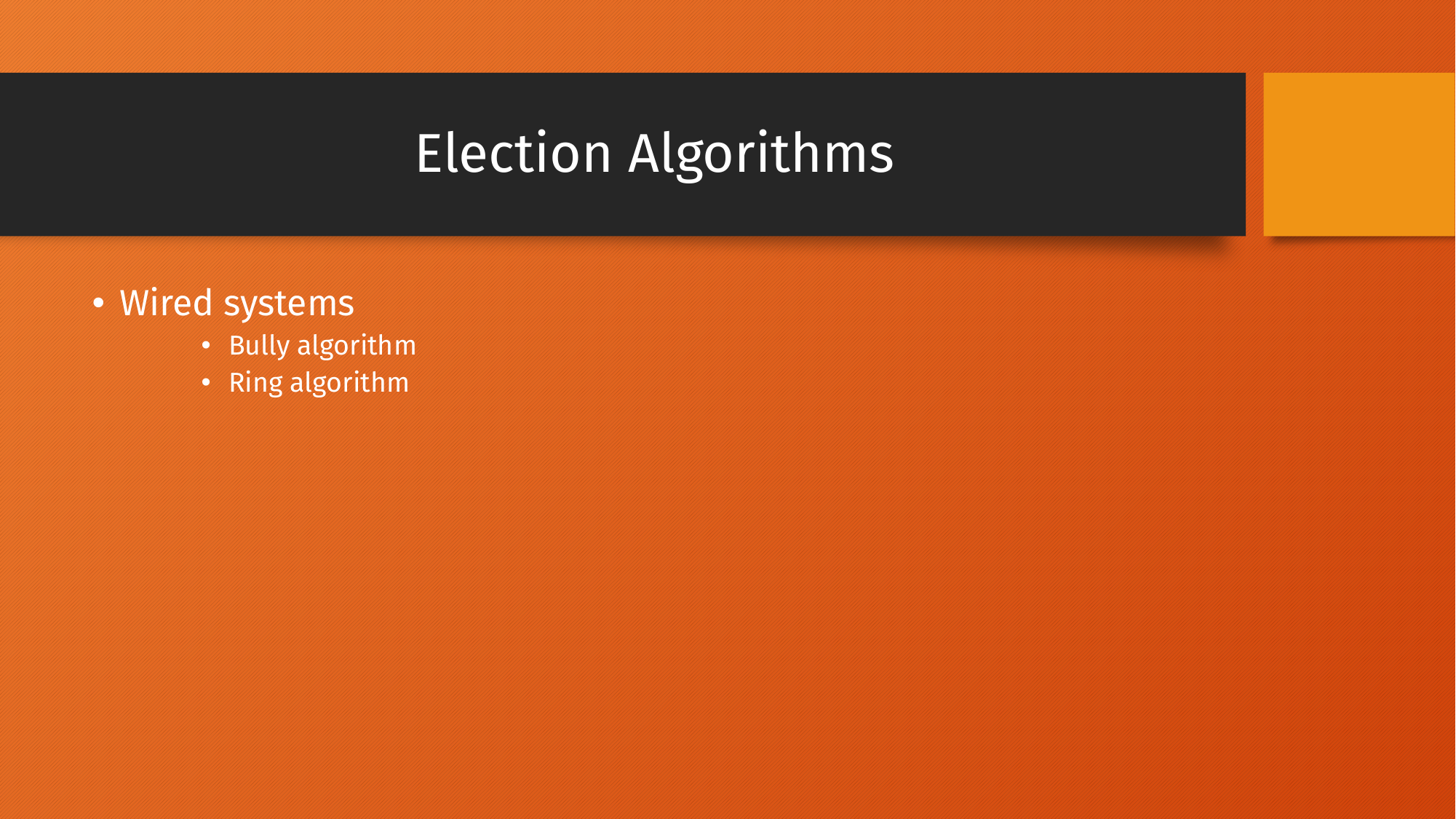

# Election Algorithms
Wired systems
Bully algorithm
Ring algorithm